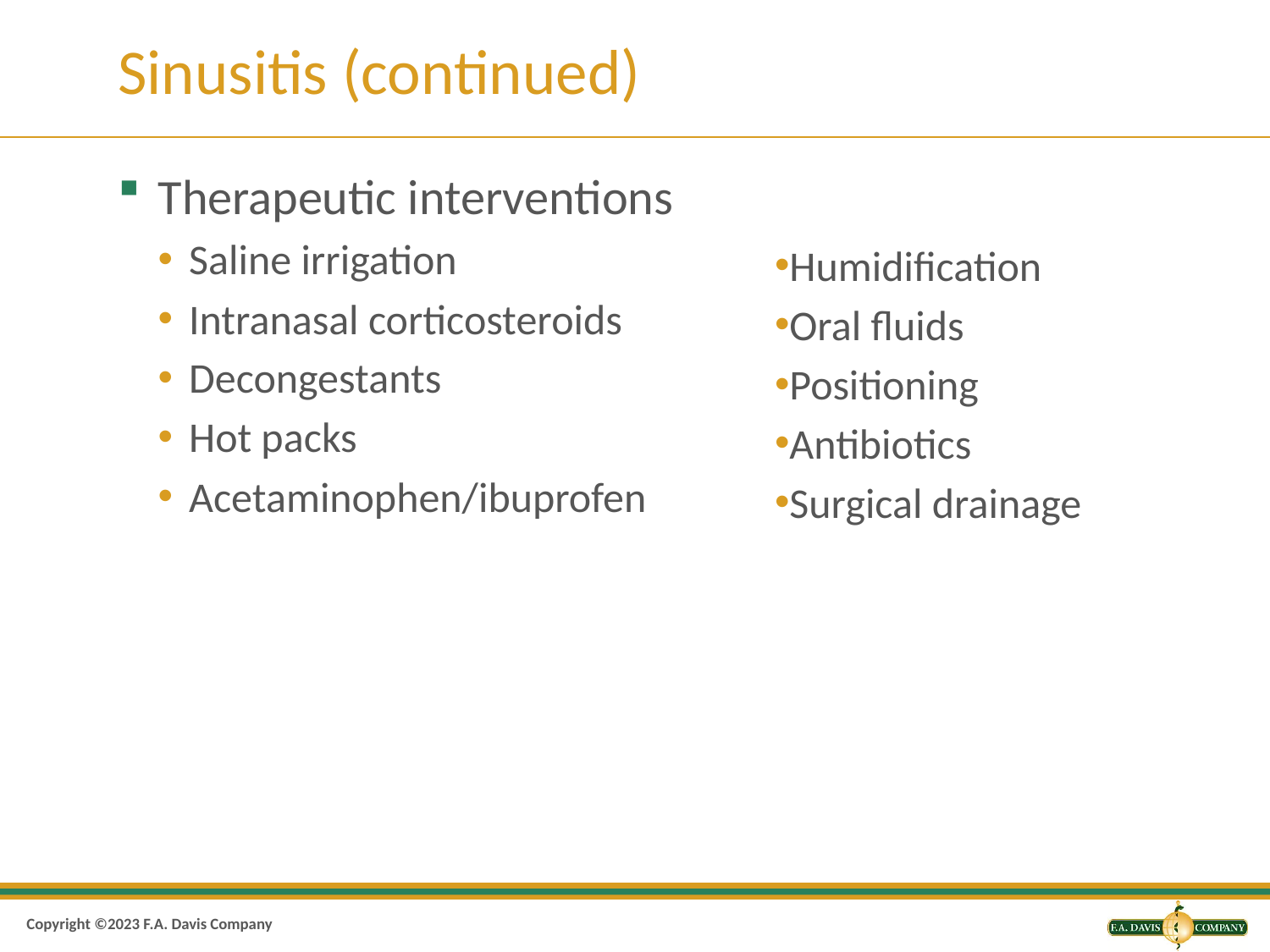

# Sinusitis (continued)
Therapeutic interventions
Saline irrigation
Intranasal corticosteroids
Decongestants
Hot packs
Acetaminophen/ibuprofen
Humidification
Oral fluids
Positioning
Antibiotics
Surgical drainage